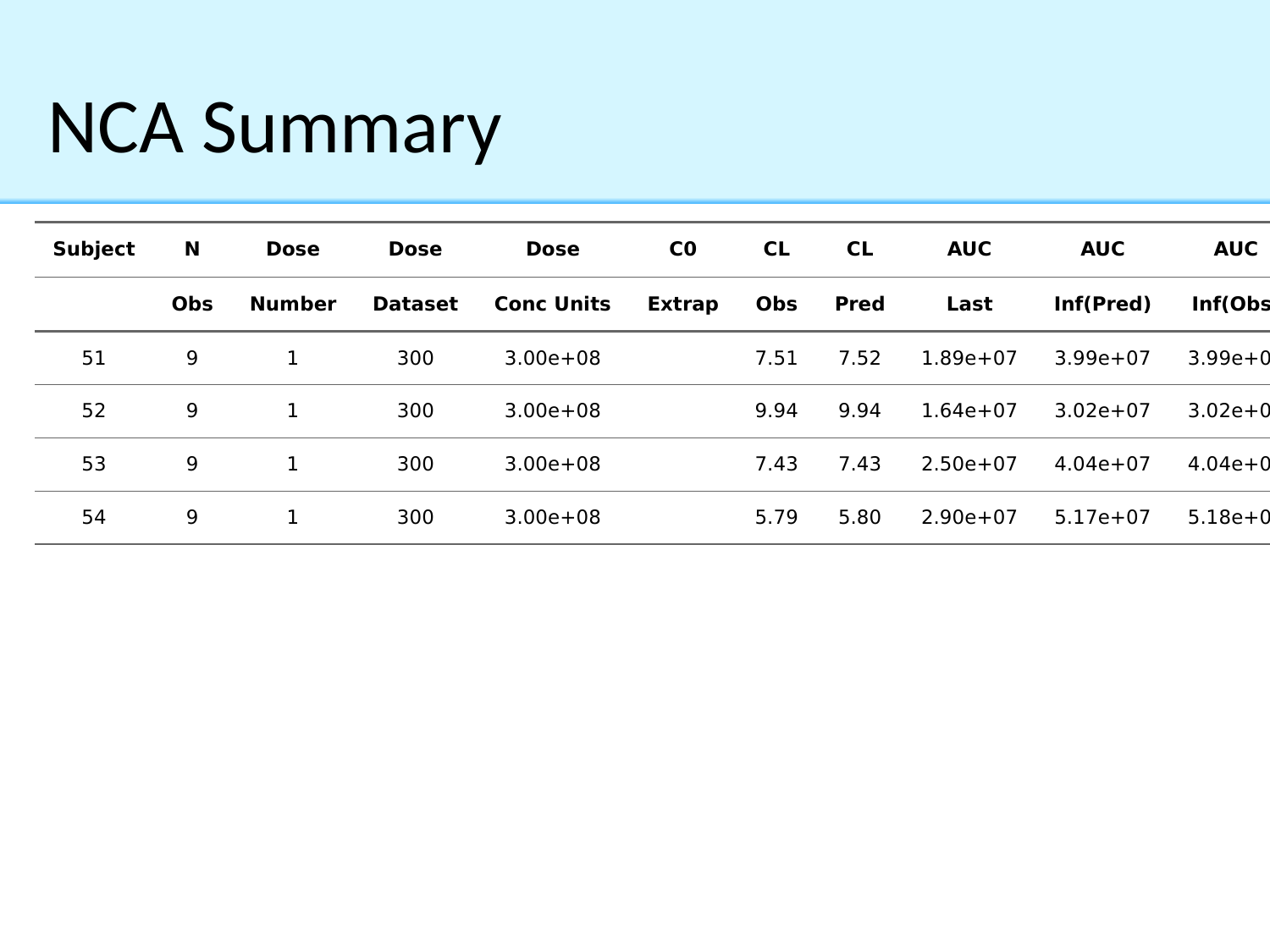

# NCA Summary
| Subject | N | Dose | Dose | Dose | C0 | CL | CL | AUC | AUC | AUC |
| --- | --- | --- | --- | --- | --- | --- | --- | --- | --- | --- |
|  | Obs | Number | Dataset | Conc Units | Extrap | Obs | Pred | Last | Inf(Pred) | Inf(Obs) |
| 51 | 9 | 1 | 300 | 3.00e+08 |  | 7.51 | 7.52 | 1.89e+07 | 3.99e+07 | 3.99e+07 |
| 52 | 9 | 1 | 300 | 3.00e+08 |  | 9.94 | 9.94 | 1.64e+07 | 3.02e+07 | 3.02e+07 |
| 53 | 9 | 1 | 300 | 3.00e+08 |  | 7.43 | 7.43 | 2.50e+07 | 4.04e+07 | 4.04e+07 |
| 54 | 9 | 1 | 300 | 3.00e+08 |  | 5.79 | 5.80 | 2.90e+07 | 5.17e+07 | 5.18e+07 |